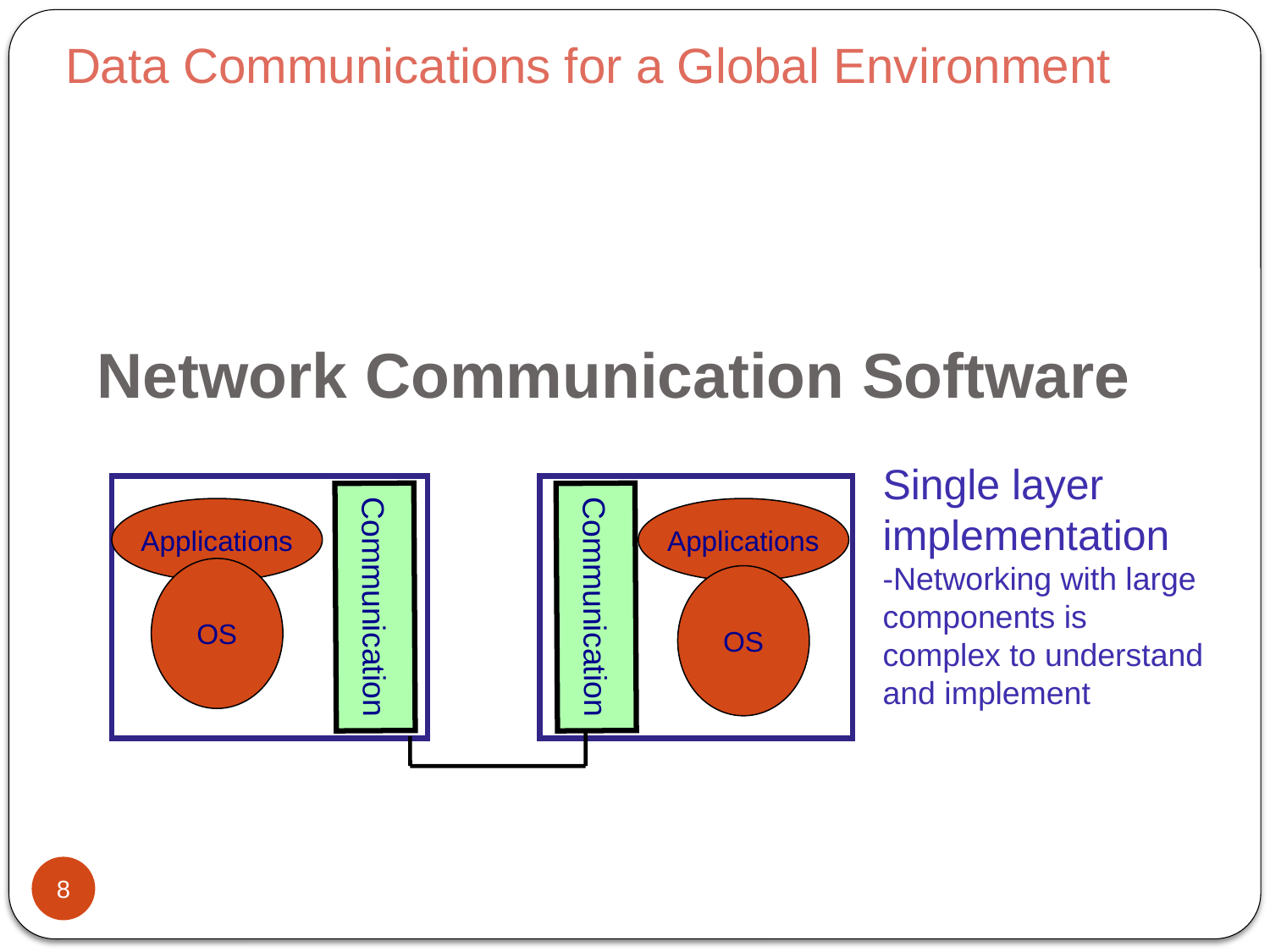

Data Communications for a Global Environment
# Network Communication Software
Single layer implementation
-Networking with large components is complex to understand and implement

Applications
Applications
OS
OS
Communication
Communication

8
1 - 8
1 - 8
1 - 8